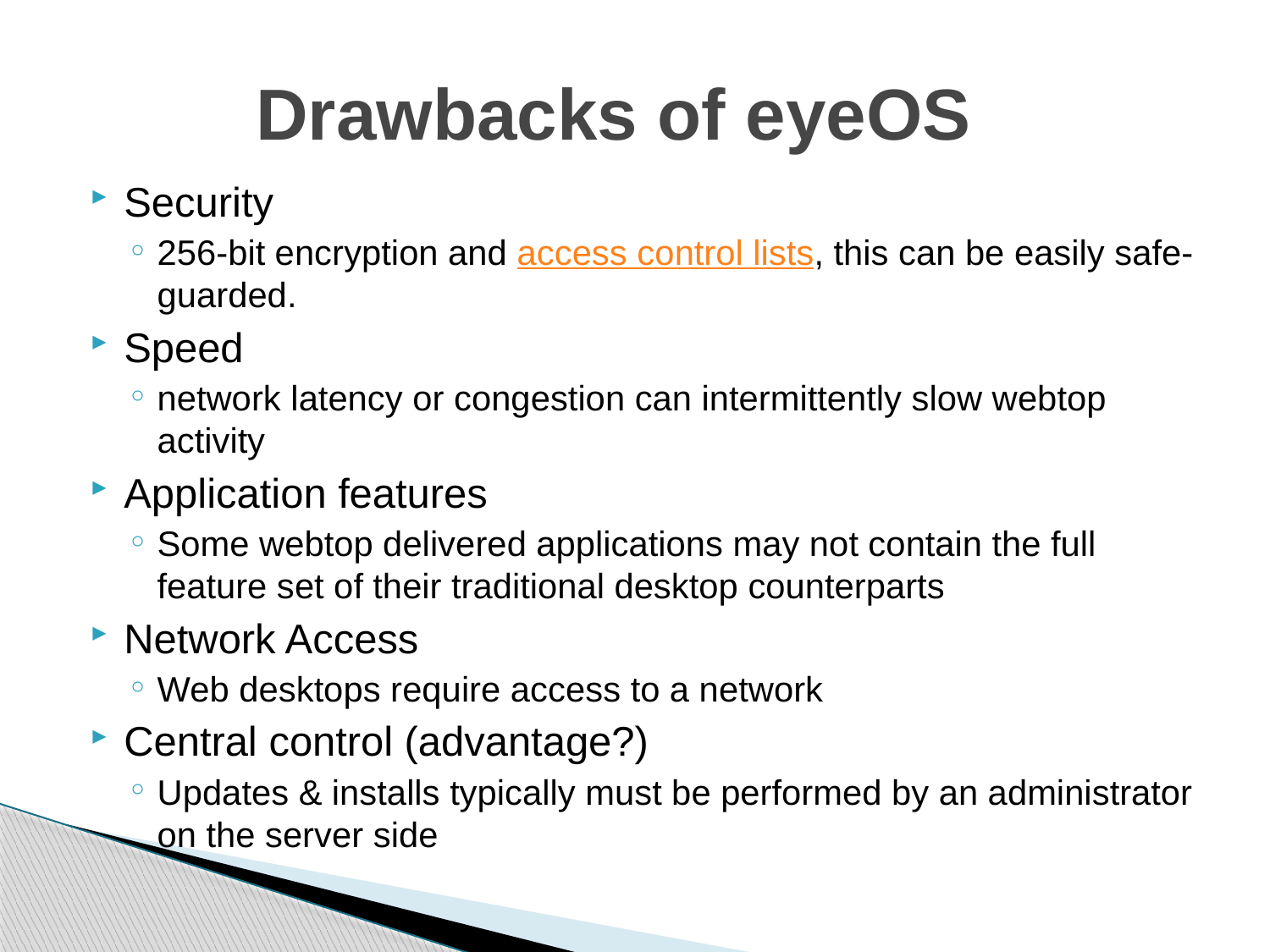

# Drawbacks of eyeOS
Security
256-bit encryption and access control lists, this can be easily safe-guarded.
Speed
network latency or congestion can intermittently slow webtop activity
Application features
Some webtop delivered applications may not contain the full feature set of their traditional desktop counterparts
Network Access
Web desktops require access to a network
Central control (advantage?)
Updates & installs typically must be performed by an administrator on the server side